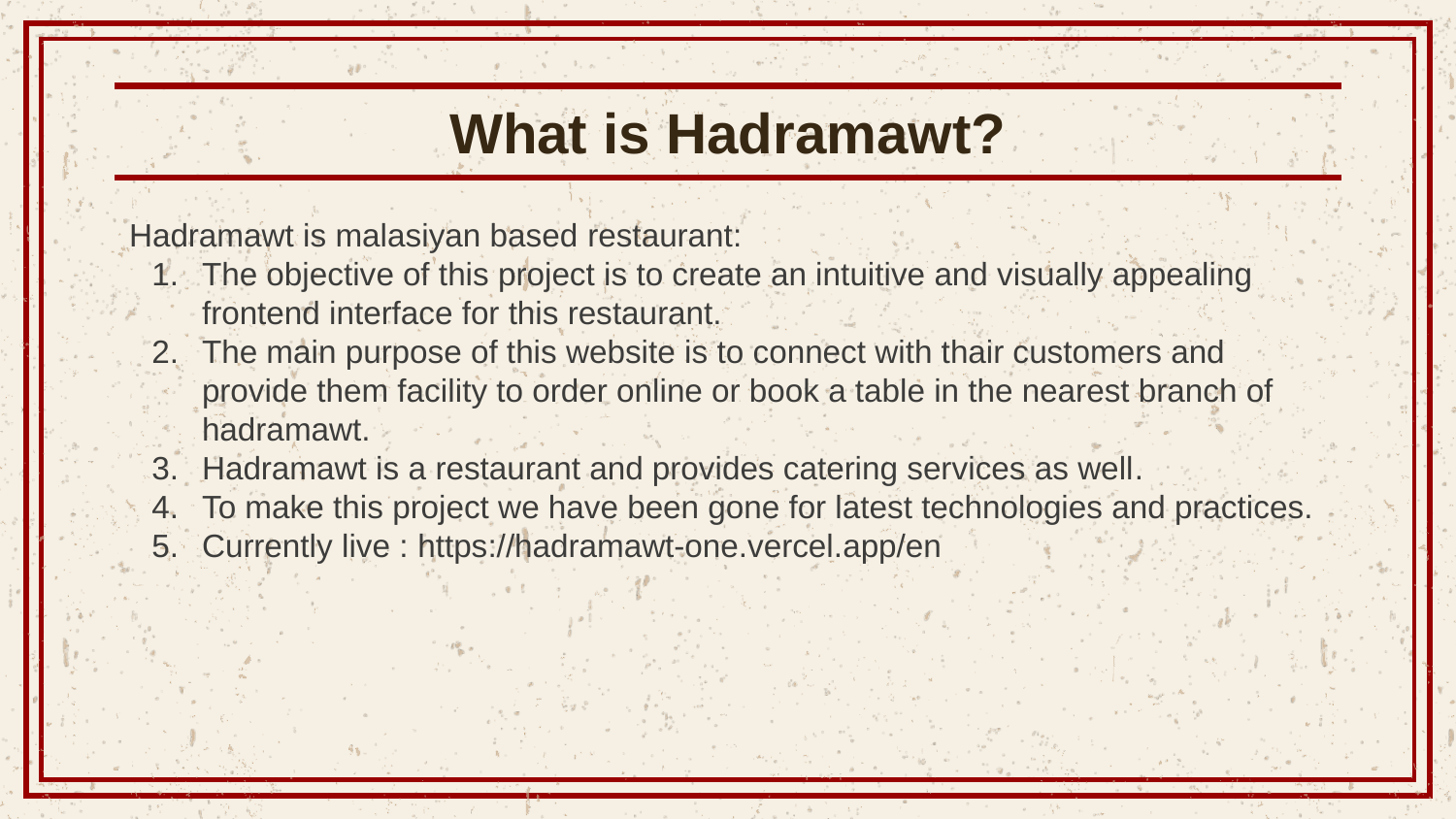

# What is Hadramawt?
Hadramawt is malasiyan based restaurant:
The objective of this project is to create an intuitive and visually appealing frontend interface for this restaurant.
The main purpose of this website is to connect with thair customers and provide them facility to order online or book a table in the nearest branch of hadramawt.
Hadramawt is a restaurant and provides catering services as well.
To make this project we have been gone for latest technologies and practices.
Currently live : https://hadramawt-one.vercel.app/en